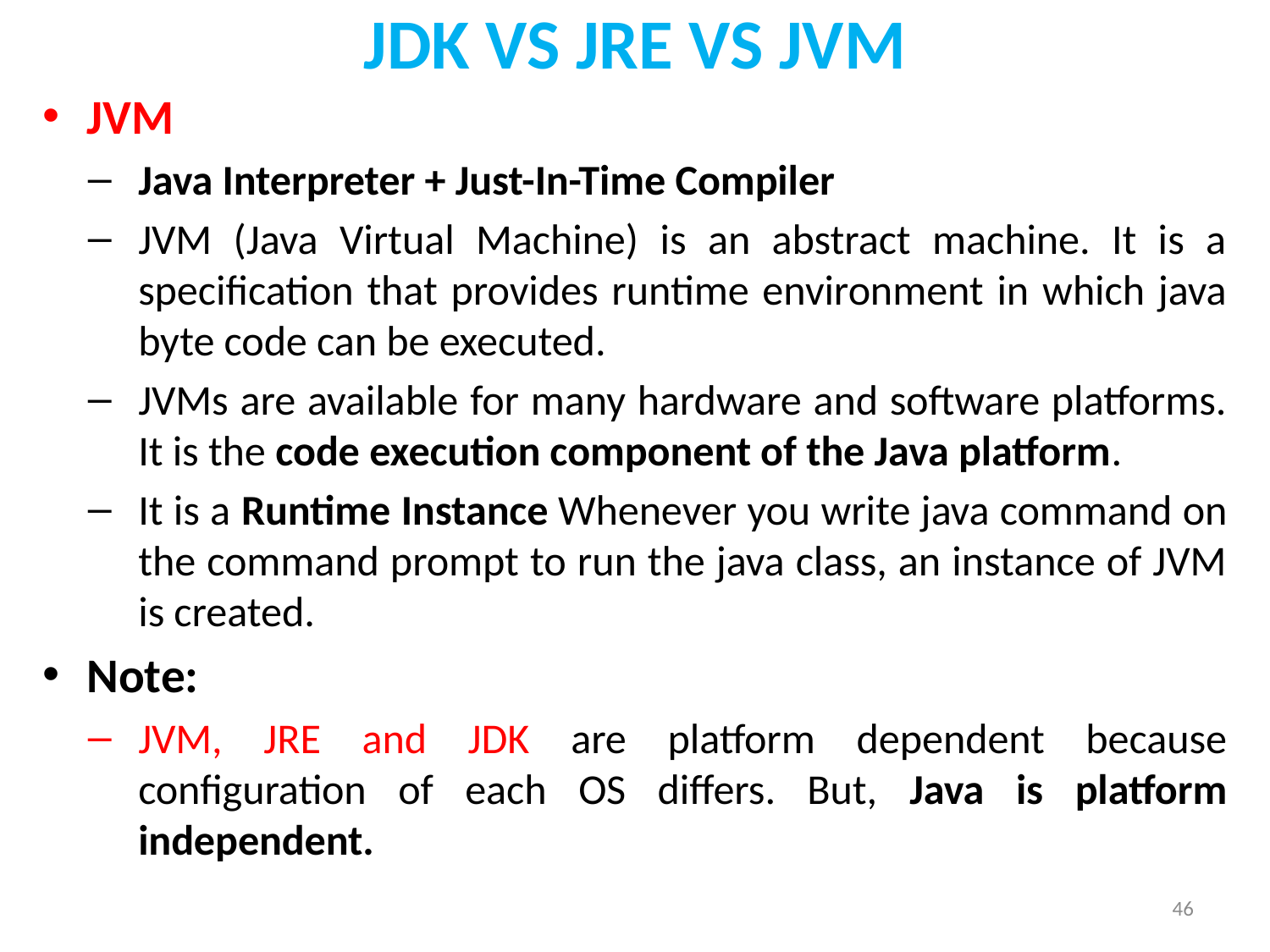

# JDK VS JRE VS JVM
JVM
Java Interpreter + Just-In-Time Compiler
JVM (Java Virtual Machine) is an abstract machine. It is a specification that provides runtime environment in which java byte code can be executed.
JVMs are available for many hardware and software platforms. It is the code execution component of the Java platform.
It is a Runtime Instance Whenever you write java command on the command prompt to run the java class, an instance of JVM is created.
Note:
JVM, JRE and JDK are platform dependent because configuration of each OS differs. But, Java is platform independent.

46